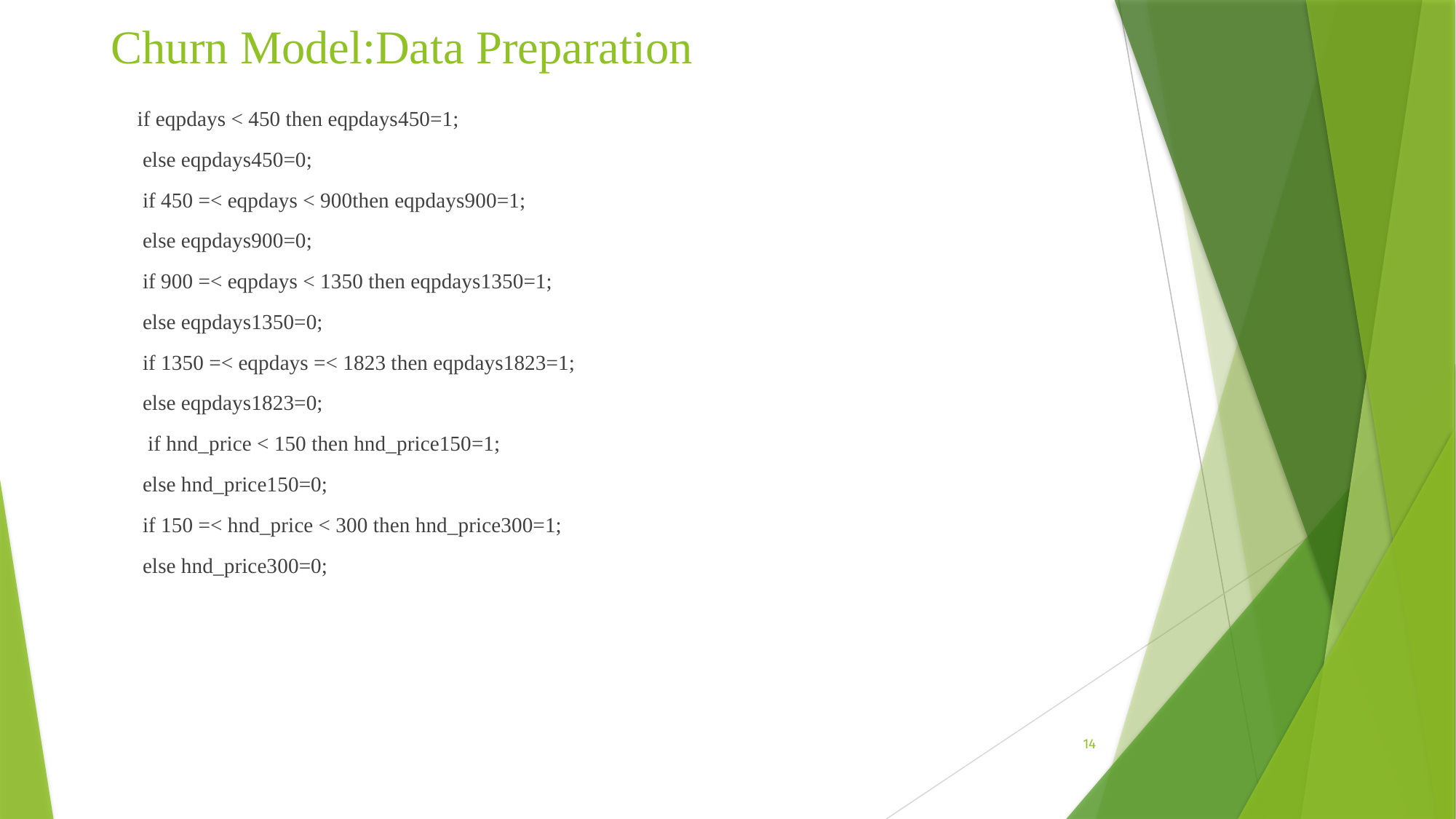

# Churn Model:Data Preparation
     if eqpdays < 450 then eqpdays450=1;
      else eqpdays450=0;
      if 450 =< eqpdays < 900then eqpdays900=1;
      else eqpdays900=0;
      if 900 =< eqpdays < 1350 then eqpdays1350=1;
      else eqpdays1350=0;
      if 1350 =< eqpdays =< 1823 then eqpdays1823=1;
      else eqpdays1823=0;
       if hnd_price < 150 then hnd_price150=1;
      else hnd_price150=0;
      if 150 =< hnd_price < 300 then hnd_price300=1;
      else hnd_price300=0;
14